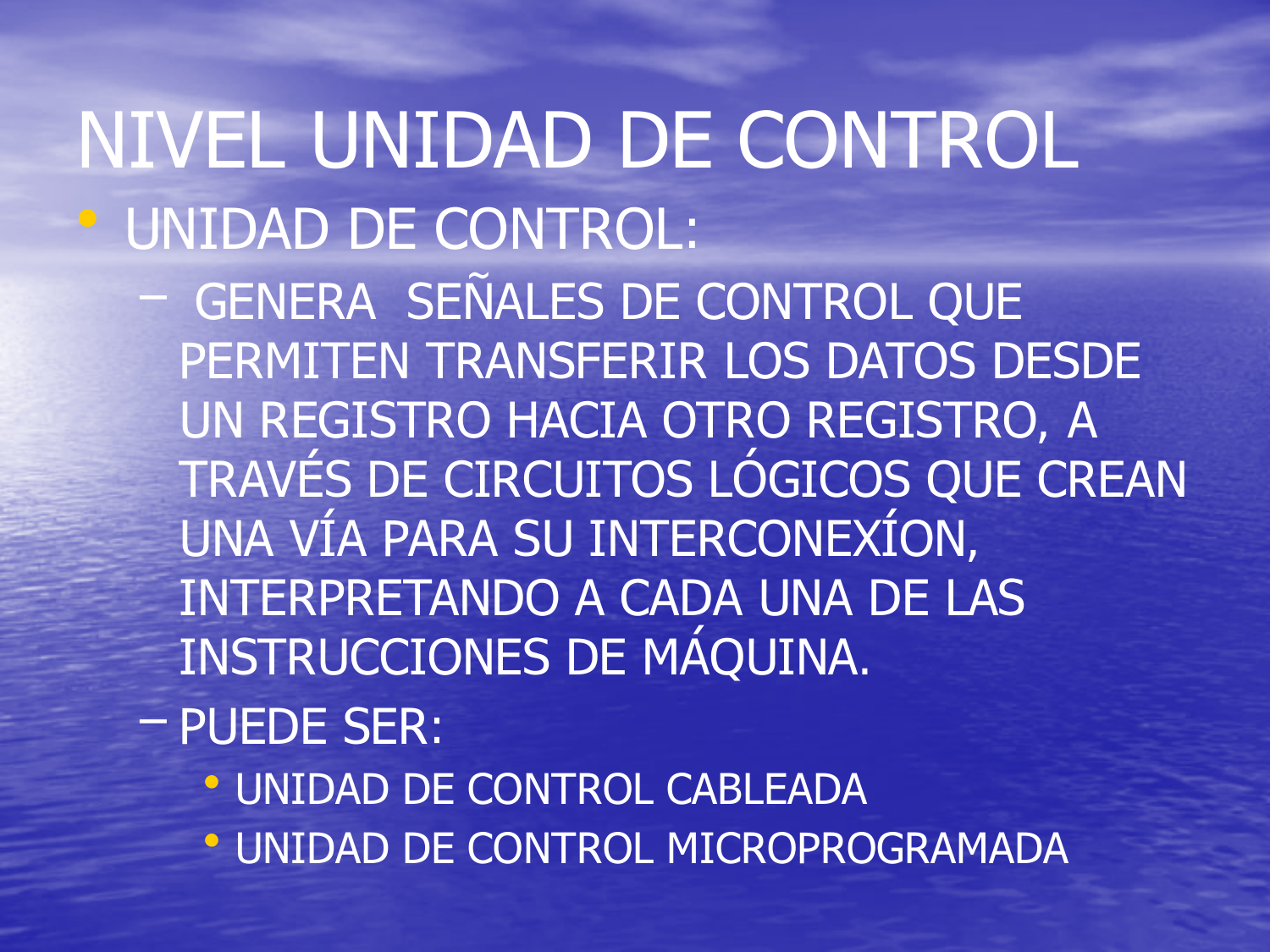

# NIVEL UNIDAD DE CONTROL
UNIDAD DE CONTROL:
 GENERA  SEÑALES DE CONTROL QUE PERMITEN TRANSFERIR LOS DATOS DESDE UN REGISTRO HACIA OTRO REGISTRO, A TRAVÉS DE CIRCUITOS LÓGICOS QUE CREAN UNA VÍA PARA SU INTERCONEXÍON, INTERPRETANDO A CADA UNA DE LAS INSTRUCCIONES DE MÁQUINA.
PUEDE SER:
UNIDAD DE CONTROL CABLEADA
UNIDAD DE CONTROL MICROPROGRAMADA